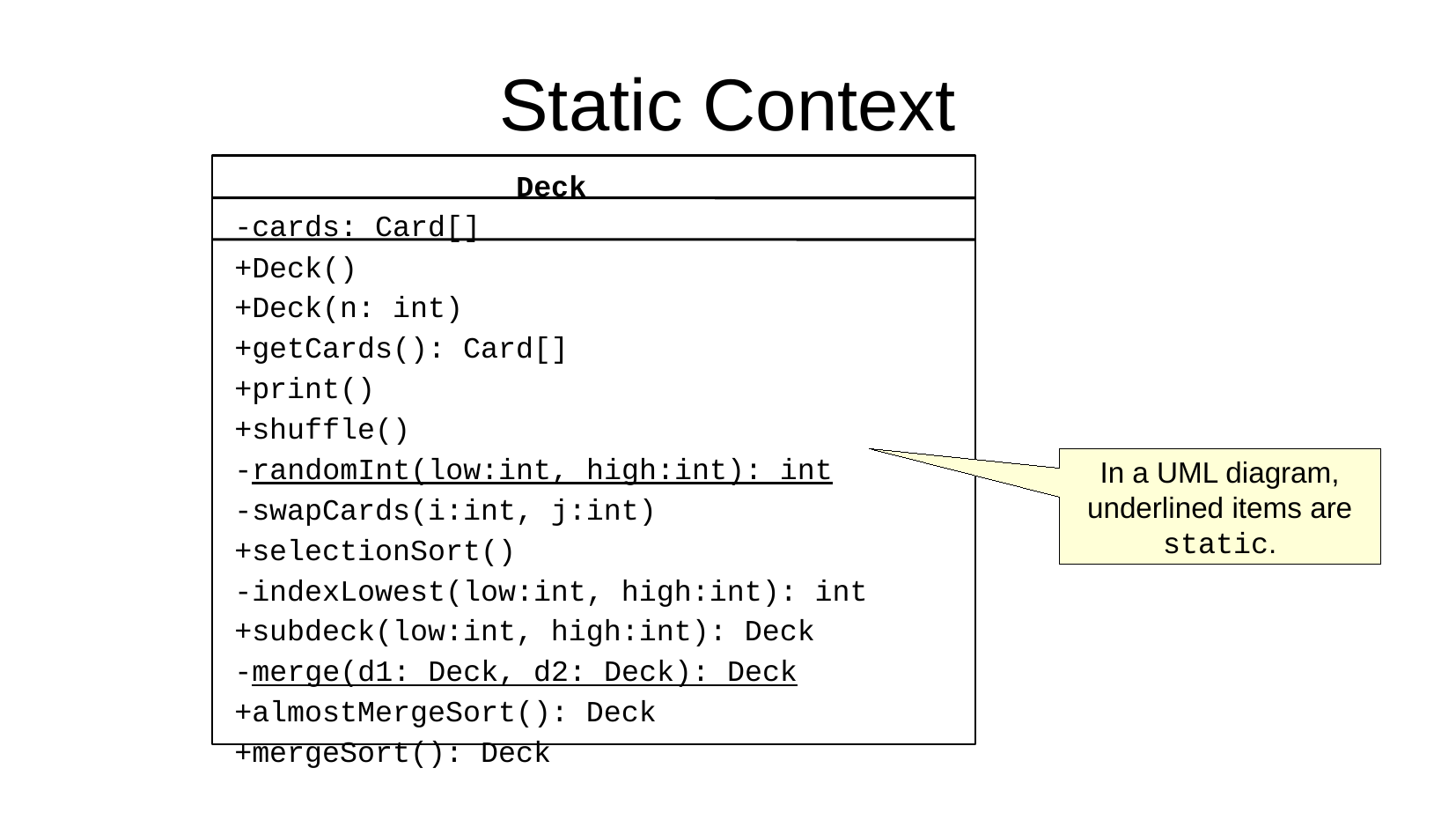

Static Context

Deck
-cards: Card[]
+Deck()
+Deck(n: int)
+getCards(): Card[]
+print()
+shuffle()
-randomInt(low:int, high:int): int
-swapCards(i:int, j:int)
+selectionSort()
-indexLowest(low:int, high:int): int
+subdeck(low:int, high:int): Deck
-merge(d1: Deck, d2: Deck): Deck
+almostMergeSort(): Deck
+mergeSort(): Deck

In a UML diagram,
underlined items are
static.